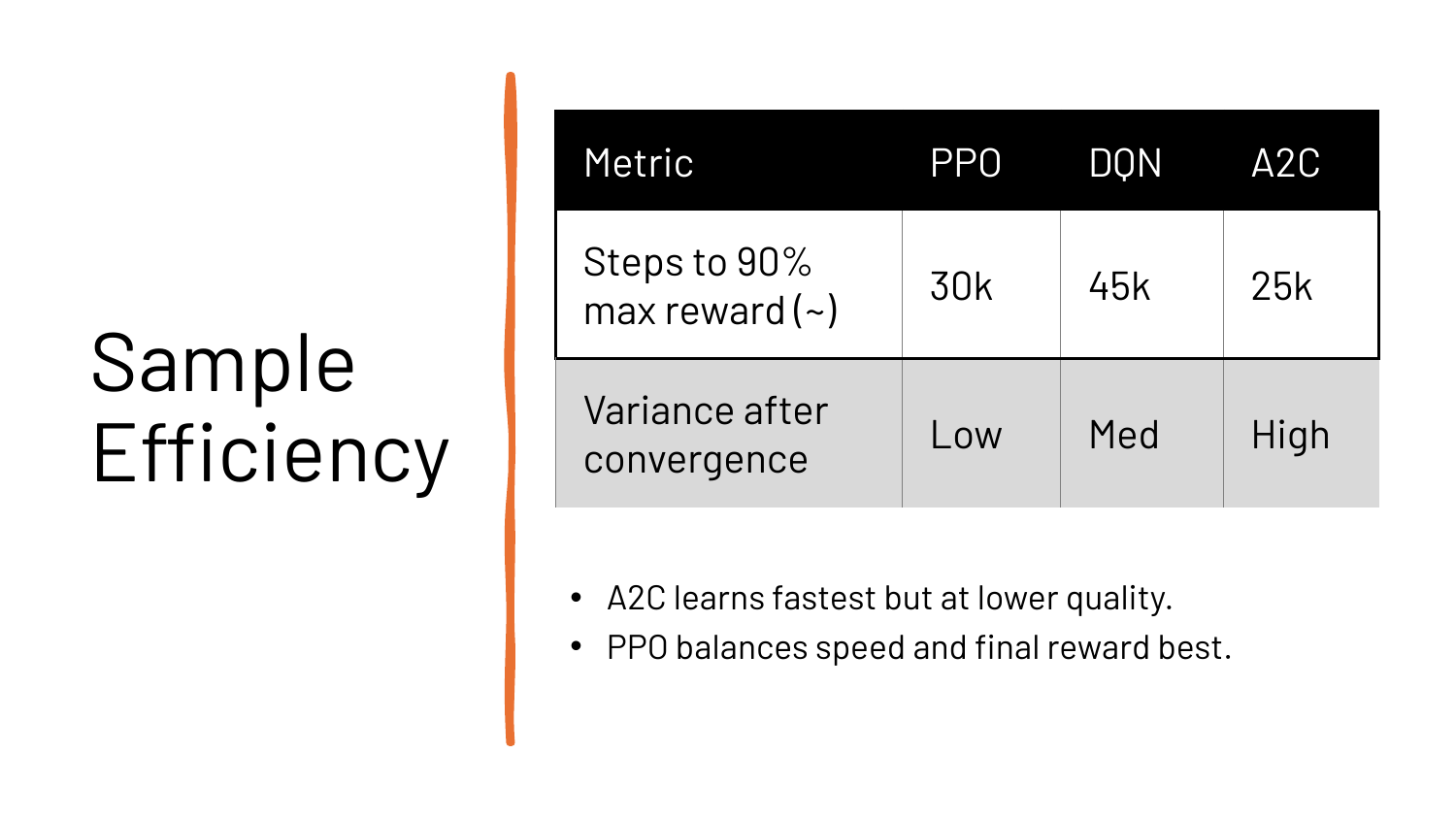

# Sample Efficiency
| Metric | PPO | DQN | A2C |
| --- | --- | --- | --- |
| Steps to 90% max reward (~) | 30k | 45k | 25k |
| Variance after convergence | Low | Med | High |
A2C learns fastest but at lower quality.
PPO balances speed and final reward best.